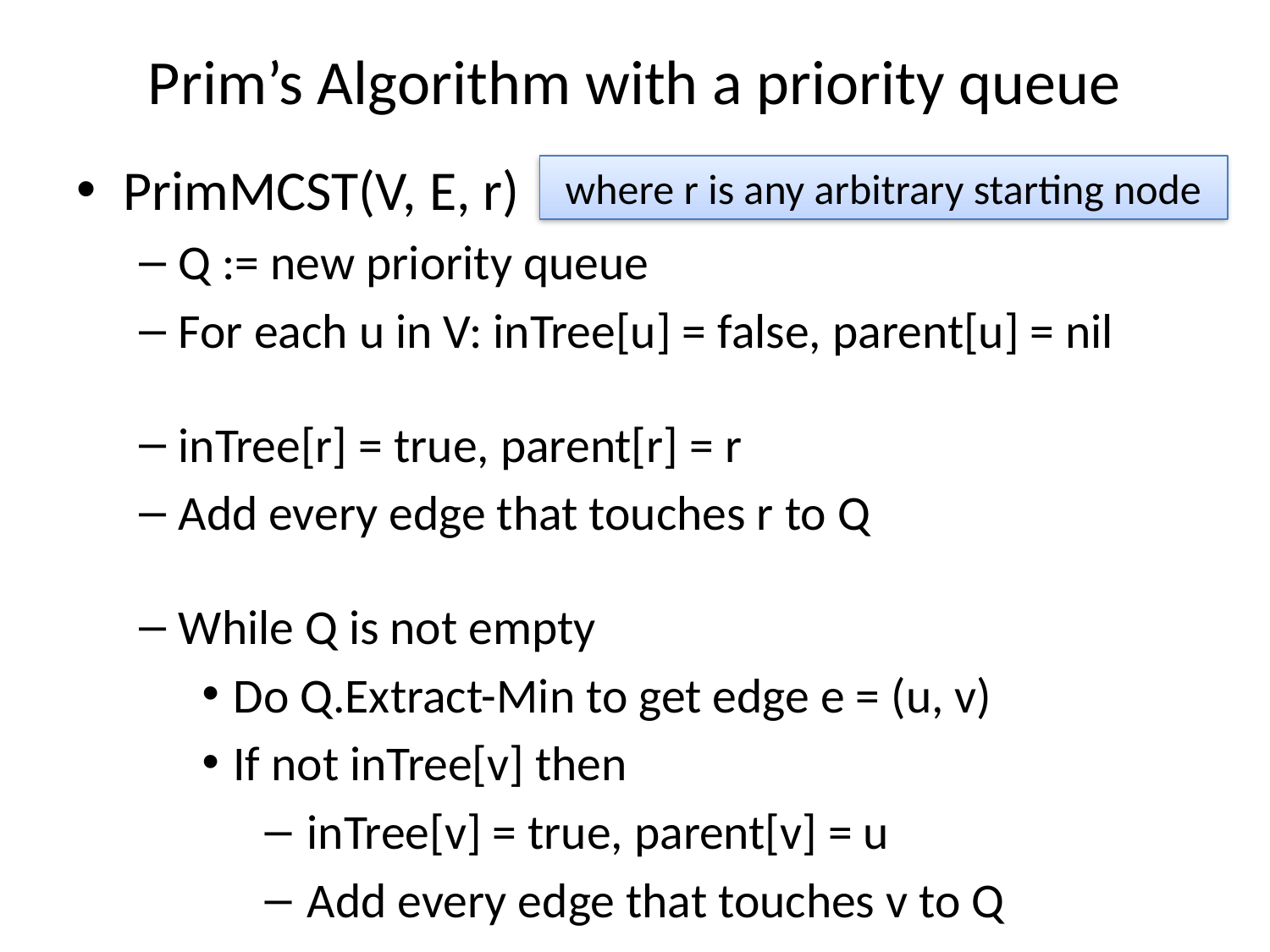

# Prim’s Algorithm with a priority queue
PrimMCST(V, E, r)
Q := new priority queue
For each u in V: inTree[u] = false, parent[u] = nil

inTree[r] = true, parent[r] = r
Add every edge that touches r to Q

While Q is not empty
Do Q.Extract-Min to get edge e = (u, v)
If not inTree[v] then
 inTree[v] = true, parent[v] = u
 Add every edge that touches v to Q
where r is any arbitrary starting node